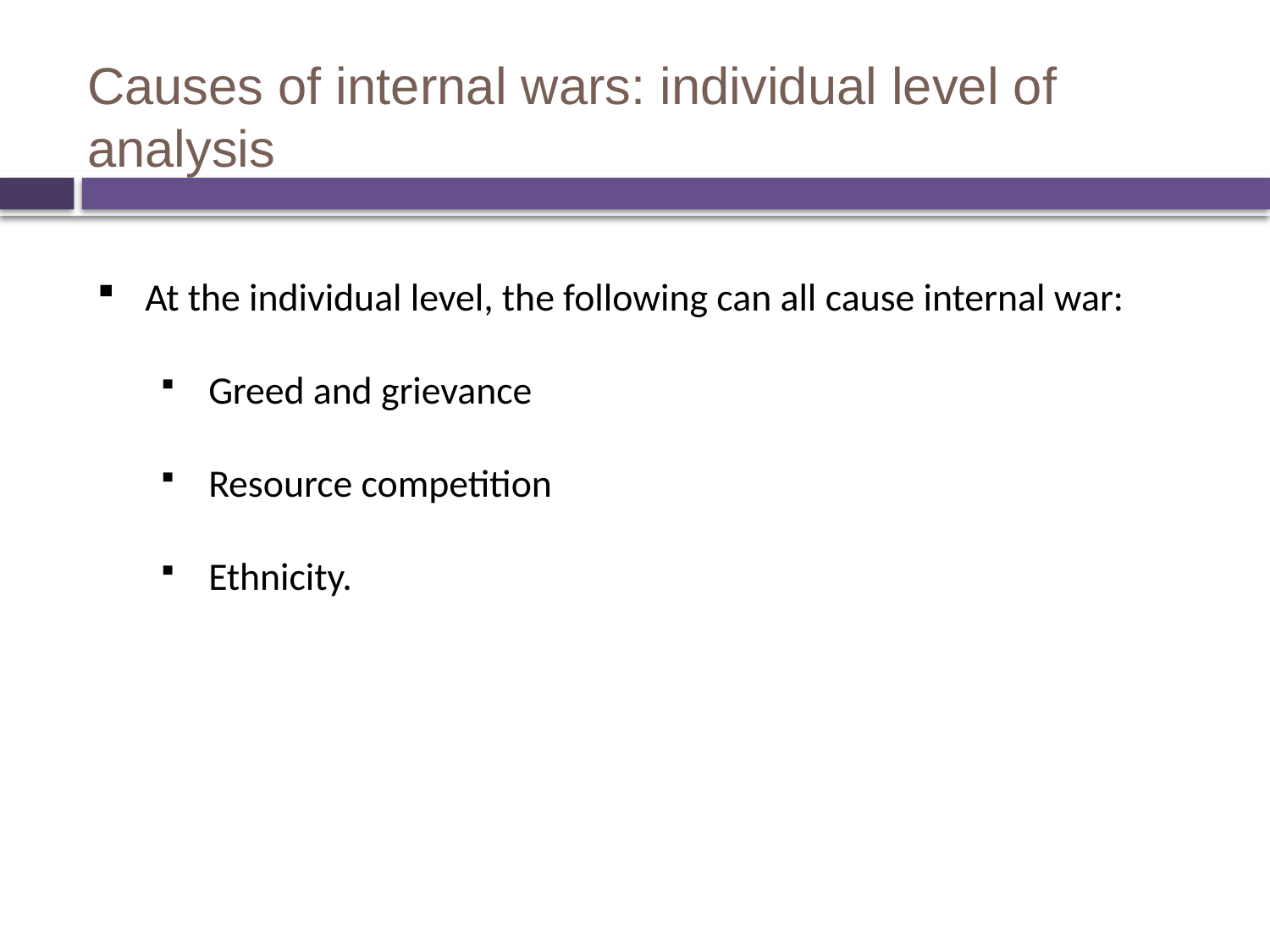

Causes of internal wars: individual level of analysis
At the individual level, the following can all cause internal war:

Greed and grievance

Resource competition

Ethnicity.